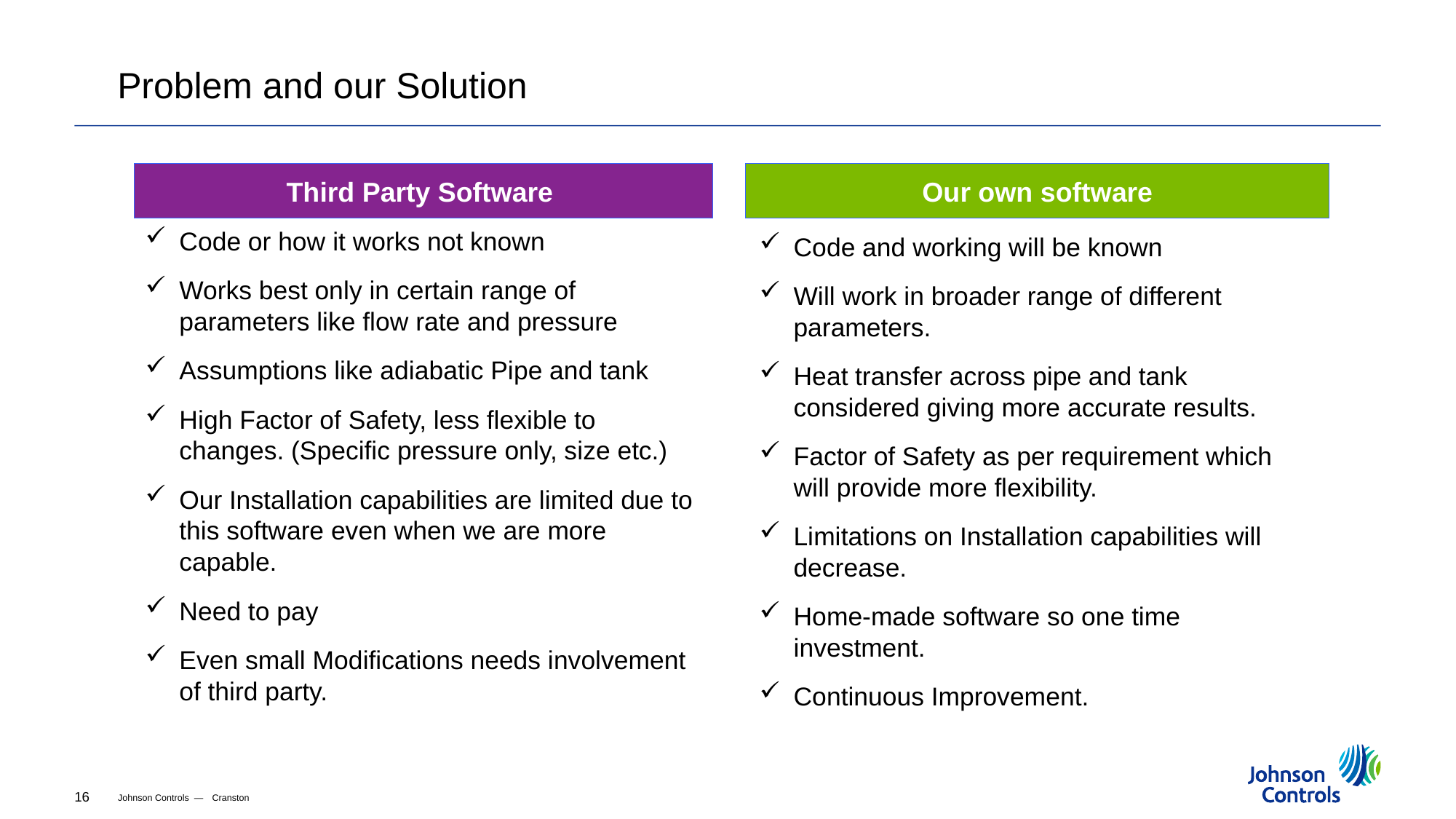

# Problem and our Solution
Third Party Software
Our own software
Code or how it works not known
Works best only in certain range of parameters like flow rate and pressure
Assumptions like adiabatic Pipe and tank
High Factor of Safety, less flexible to changes. (Specific pressure only, size etc.)
Our Installation capabilities are limited due to this software even when we are more capable.
Need to pay
Even small Modifications needs involvement of third party.

Code and working will be known
Will work in broader range of different parameters.
Heat transfer across pipe and tank considered giving more accurate results.
Factor of Safety as per requirement which will provide more flexibility.
Limitations on Installation capabilities will decrease.
Home-made software so one time investment.
Continuous Improvement.
Cranston